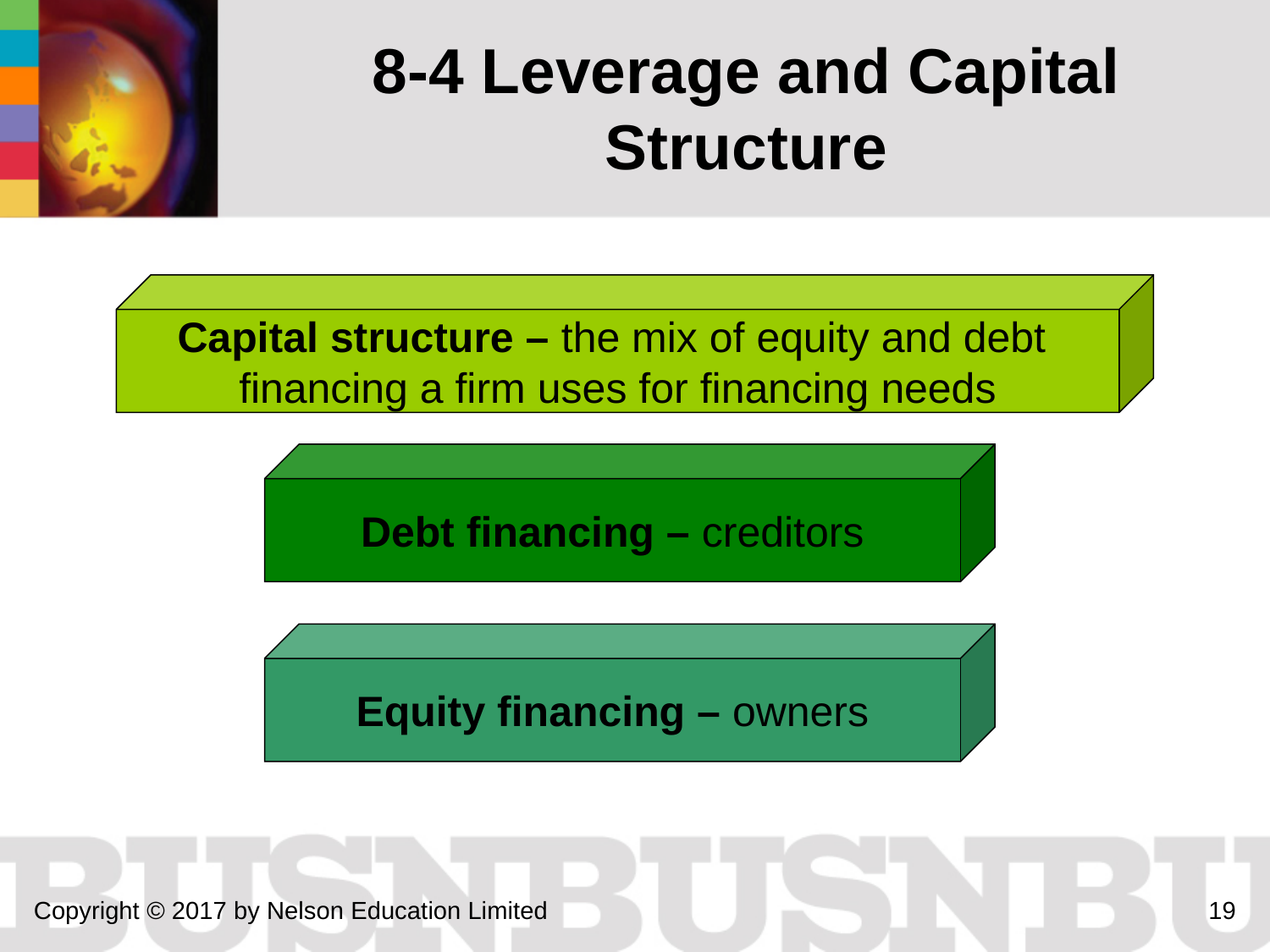

# 8-4 Leverage and Capital Structure
Capital structure – the mix of equity and debt
financing a firm uses for financing needs
Debt financing – creditors
Equity financing – owners
Copyright © 2017 by Nelson Education Limited

19